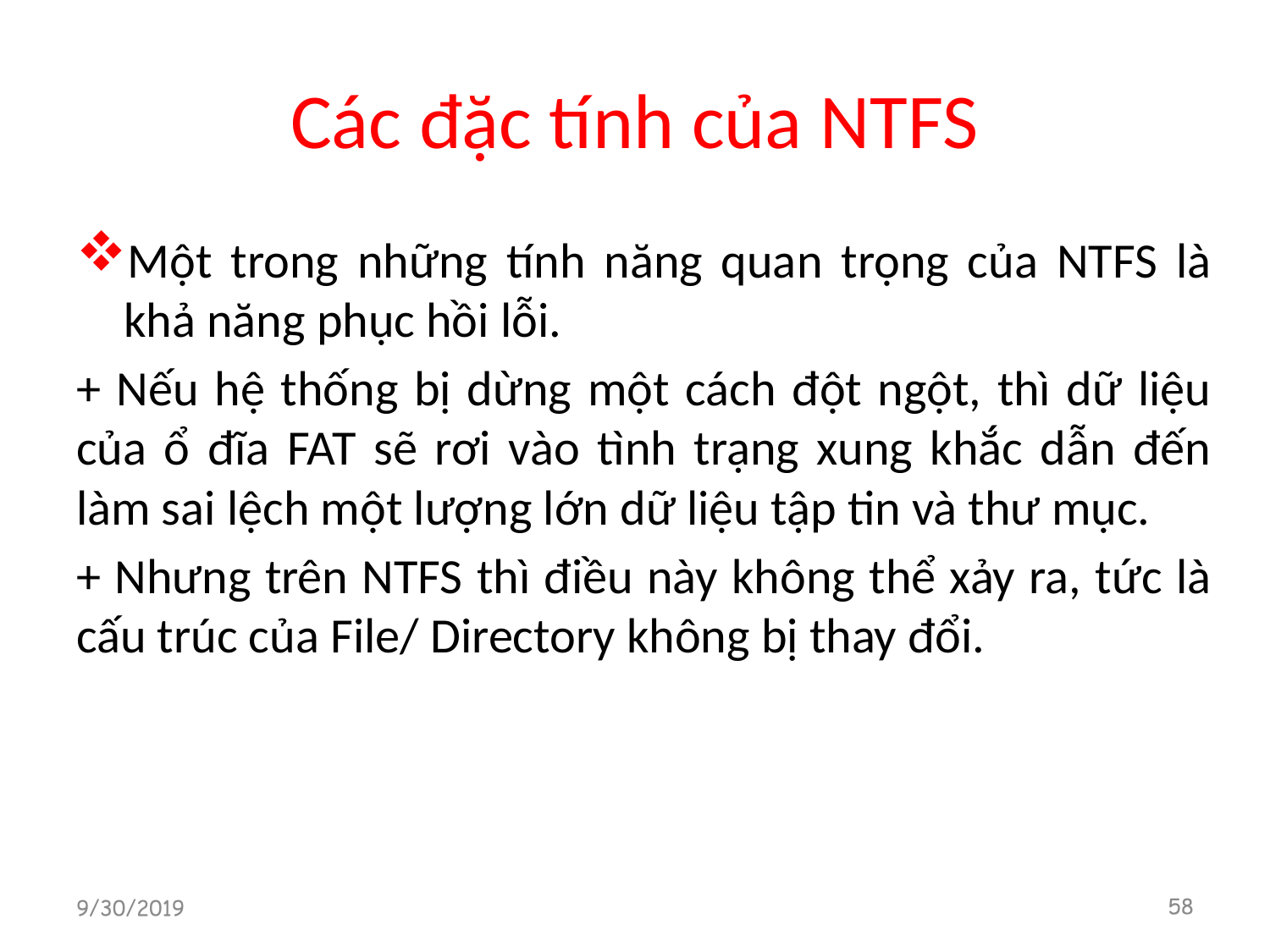

# Các đặc tính của NTFS
Một trong những tính năng quan trọng của NTFS là khả năng phục hồi lỗi.
+ Nếu hệ thống bị dừng một cách đột ngột, thì dữ liệu của ổ đĩa FAT sẽ rơi vào tình trạng xung khắc dẫn đến làm sai lệch một lượng lớn dữ liệu tập tin và thư mục.
+ Nhưng trên NTFS thì điều này không thể xảy ra, tức là cấu trúc của File/ Directory không bị thay đổi.
9/30/2019
58